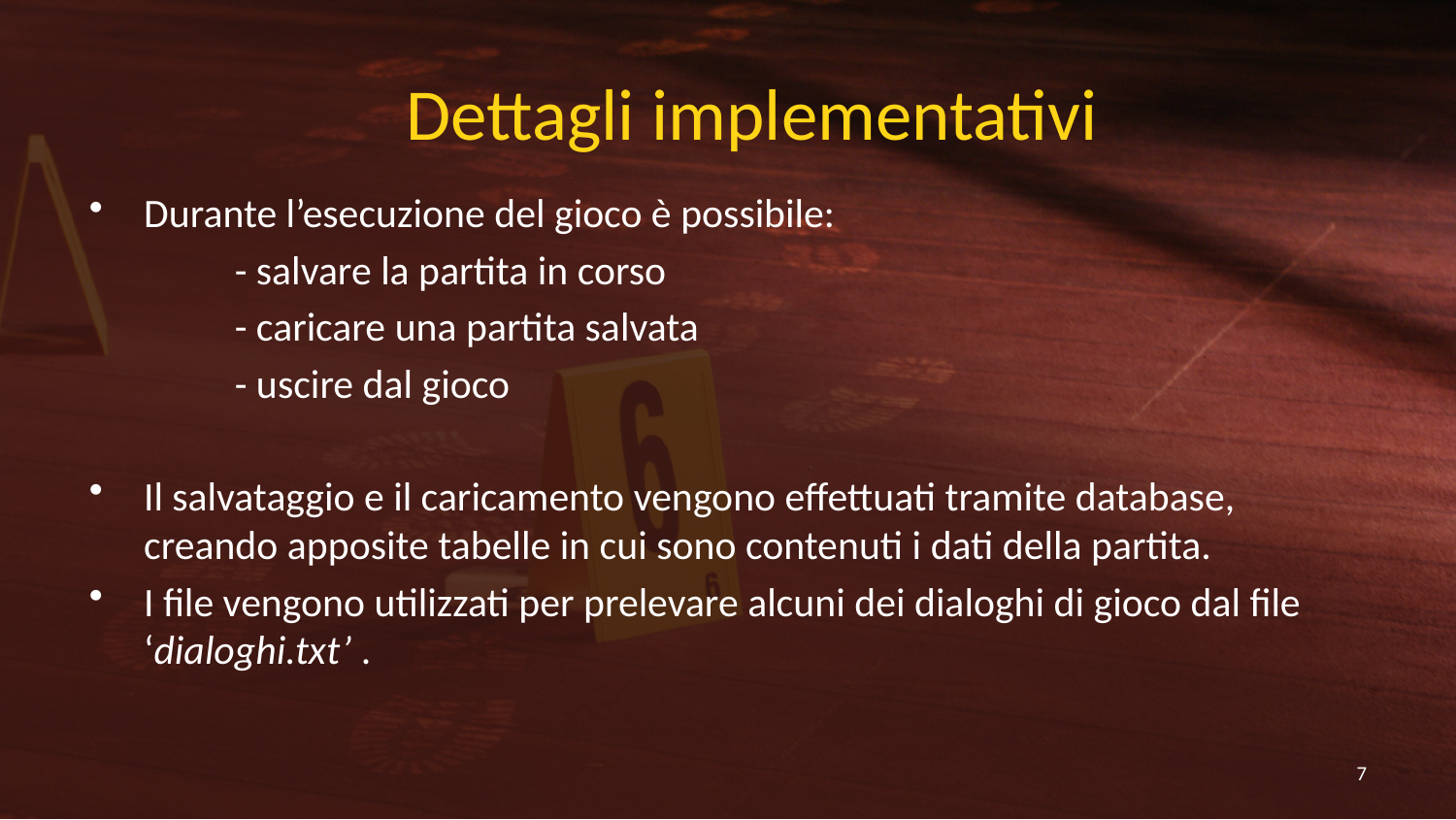

Dettagli implementativi
Durante l’esecuzione del gioco è possibile:
	- salvare la partita in corso
	- caricare una partita salvata
	- uscire dal gioco

Il salvataggio e il caricamento vengono effettuati tramite database, creando apposite tabelle in cui sono contenuti i dati della partita.
I file vengono utilizzati per prelevare alcuni dei dialoghi di gioco dal file ‘dialoghi.txt’ .

7